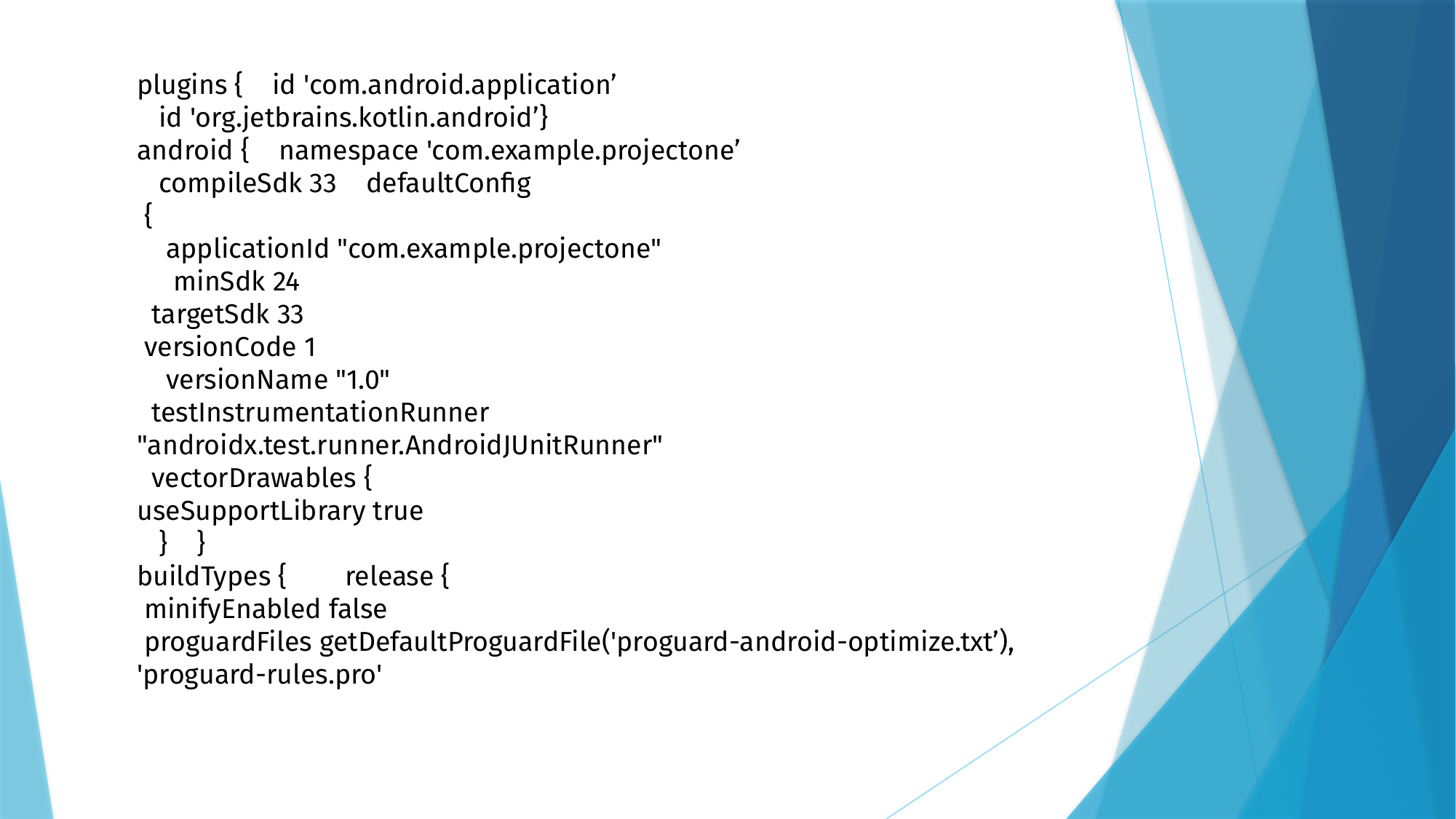

plugins {    id 'com.android.application’
   id 'org.jetbrains.kotlin.android’}
android {    namespace 'com.example.projectone’
   compileSdk 33    defaultConfig
 {
    applicationId "com.example.projectone"
     minSdk 24
  targetSdk 33
 versionCode 1
    versionName "1.0"
  testInstrumentationRunner
"androidx.test.runner.AndroidJUnitRunner"
  vectorDrawables {
useSupportLibrary true
   }    }
buildTypes {        release {
 minifyEnabled false
 proguardFiles getDefaultProguardFile('proguard-android-optimize.txt’),
'proguard-rules.pro'